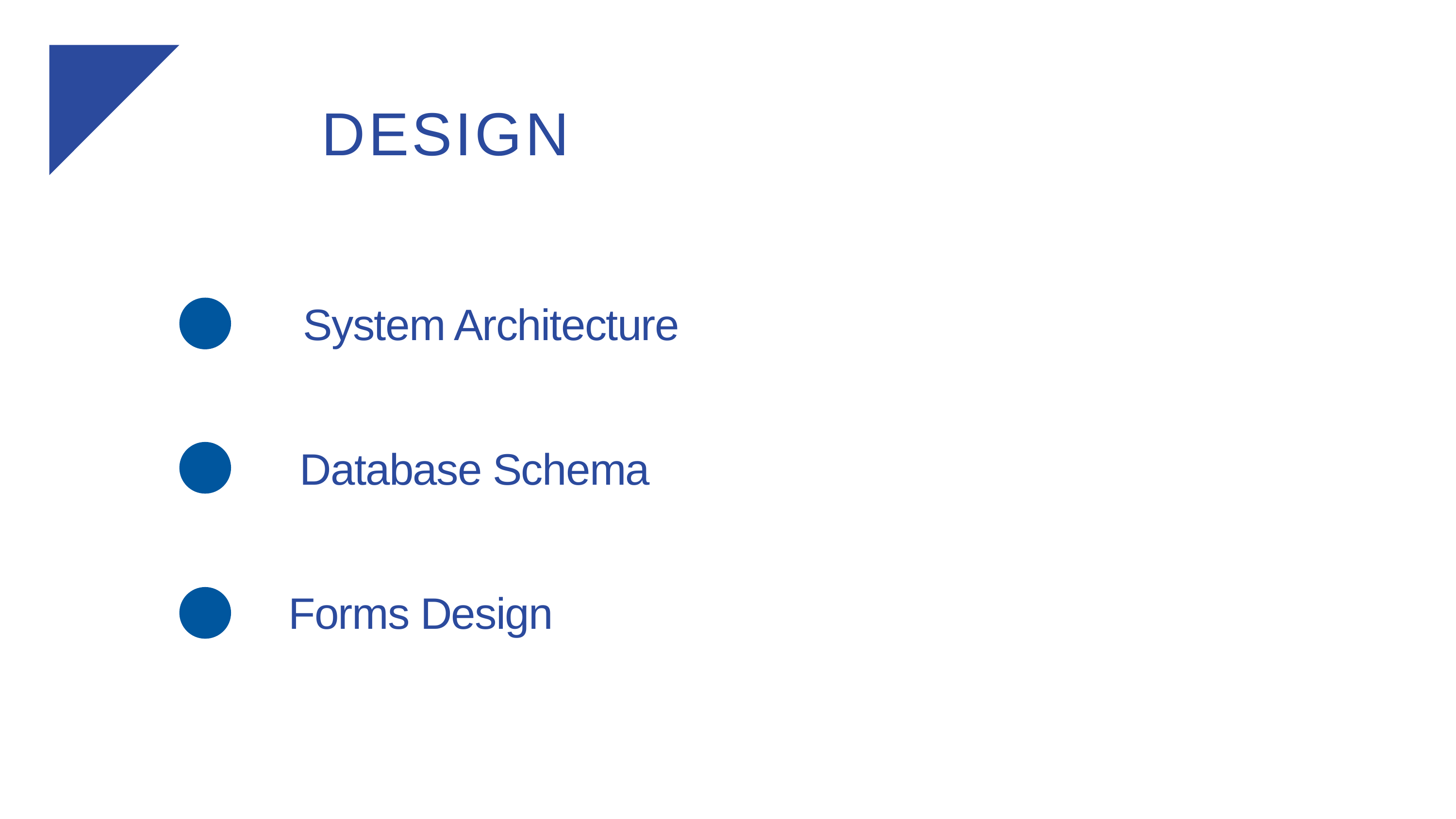

DESIGN
System Architecture

Database Schema

Forms Design